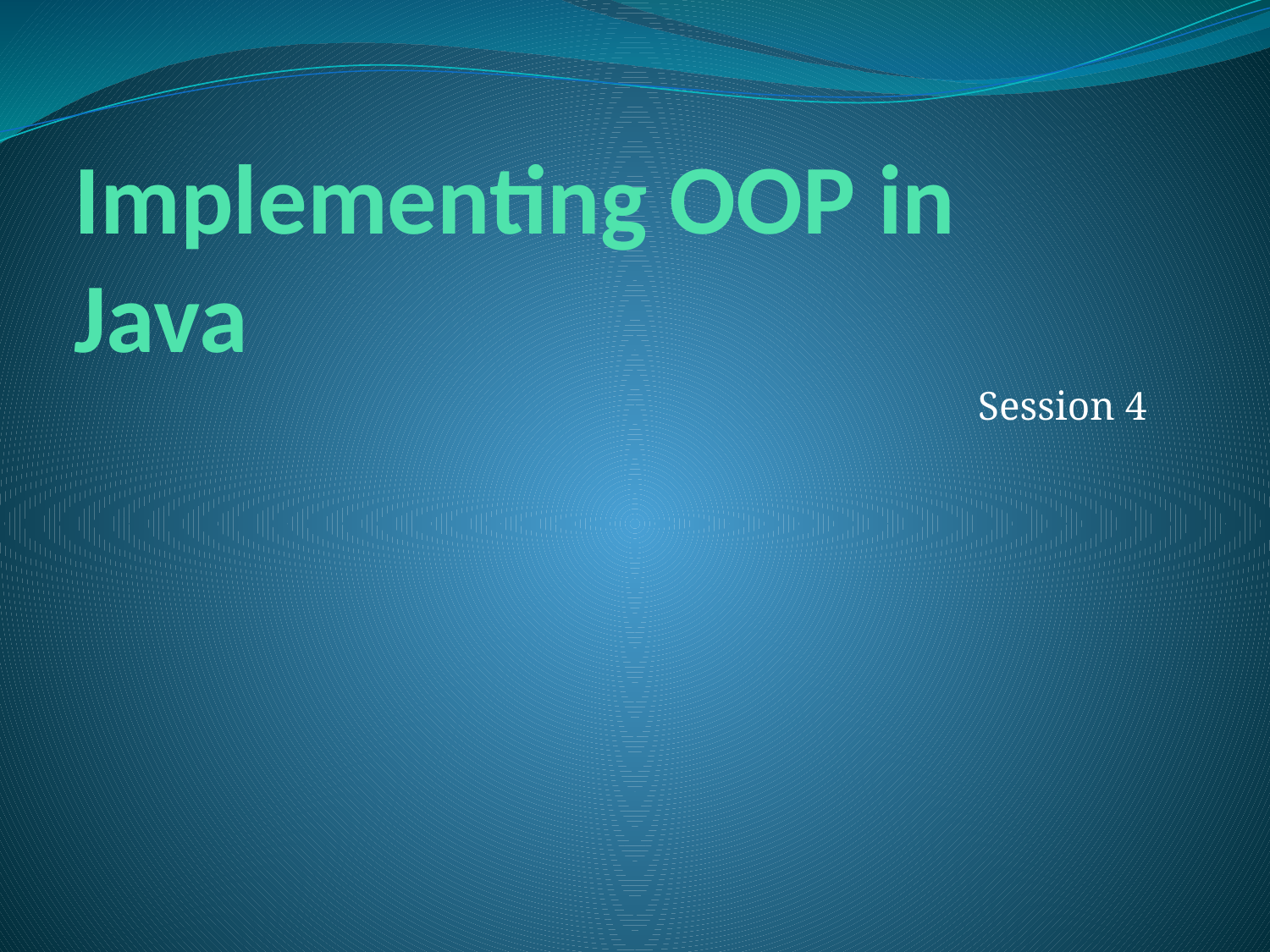

# Implementing OOP in Java
Session 4